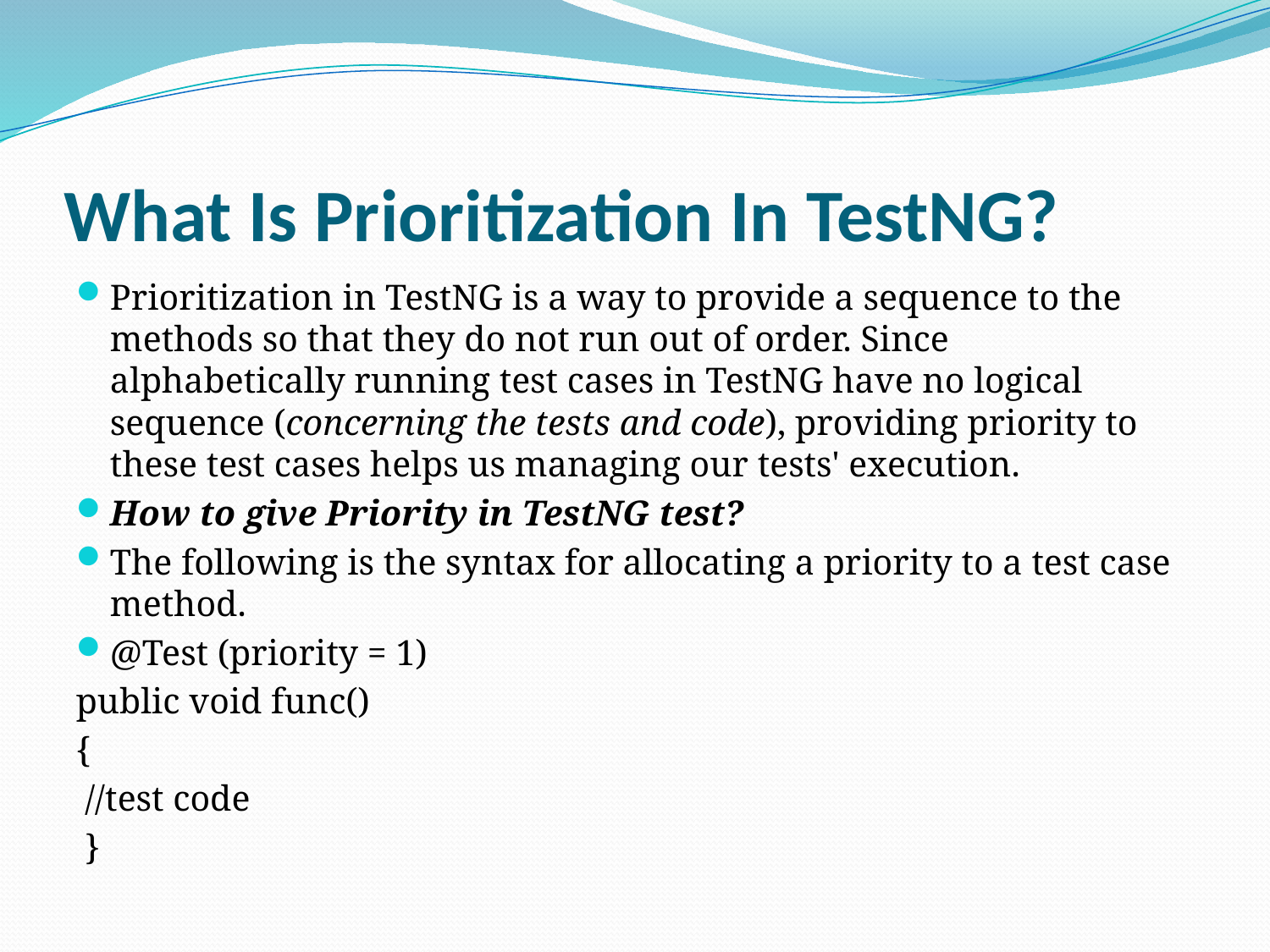

# What Is Prioritization In TestNG?
Prioritization in TestNG is a way to provide a sequence to the methods so that they do not run out of order. Since alphabetically running test cases in TestNG have no logical sequence (concerning the tests and code), providing priority to these test cases helps us managing our tests' execution.
How to give Priority in TestNG test?
The following is the syntax for allocating a priority to a test case method.
@Test (priority = 1)
public void func()
{
 //test code
 }